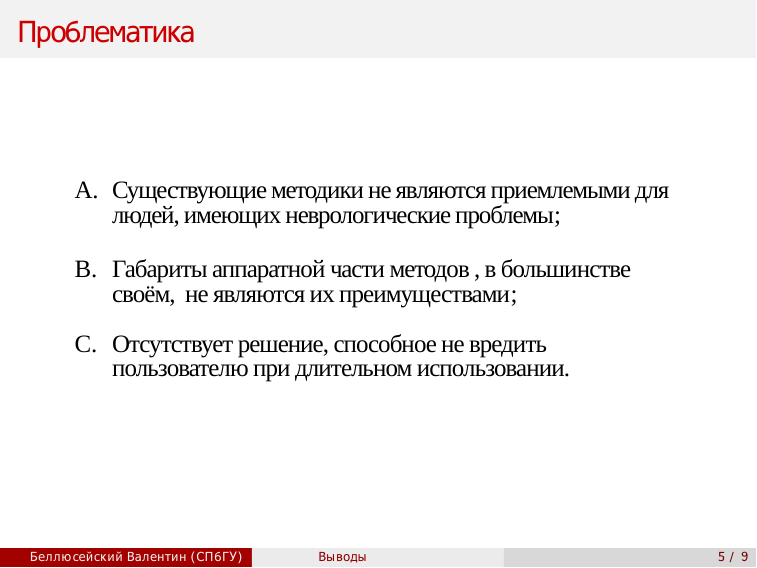

# Проблематика

Существующие методики не являются приемлемыми для людей, имеющих неврологические проблемы;

Габариты аппаратной части методов , в большинстве своём,  не являются их преимуществами;

Отсутствует решение, способное не вредить пользователю при длительном использовании.
Беллюсейский Валентин (СПбГУ)
Выводы
5 / 9